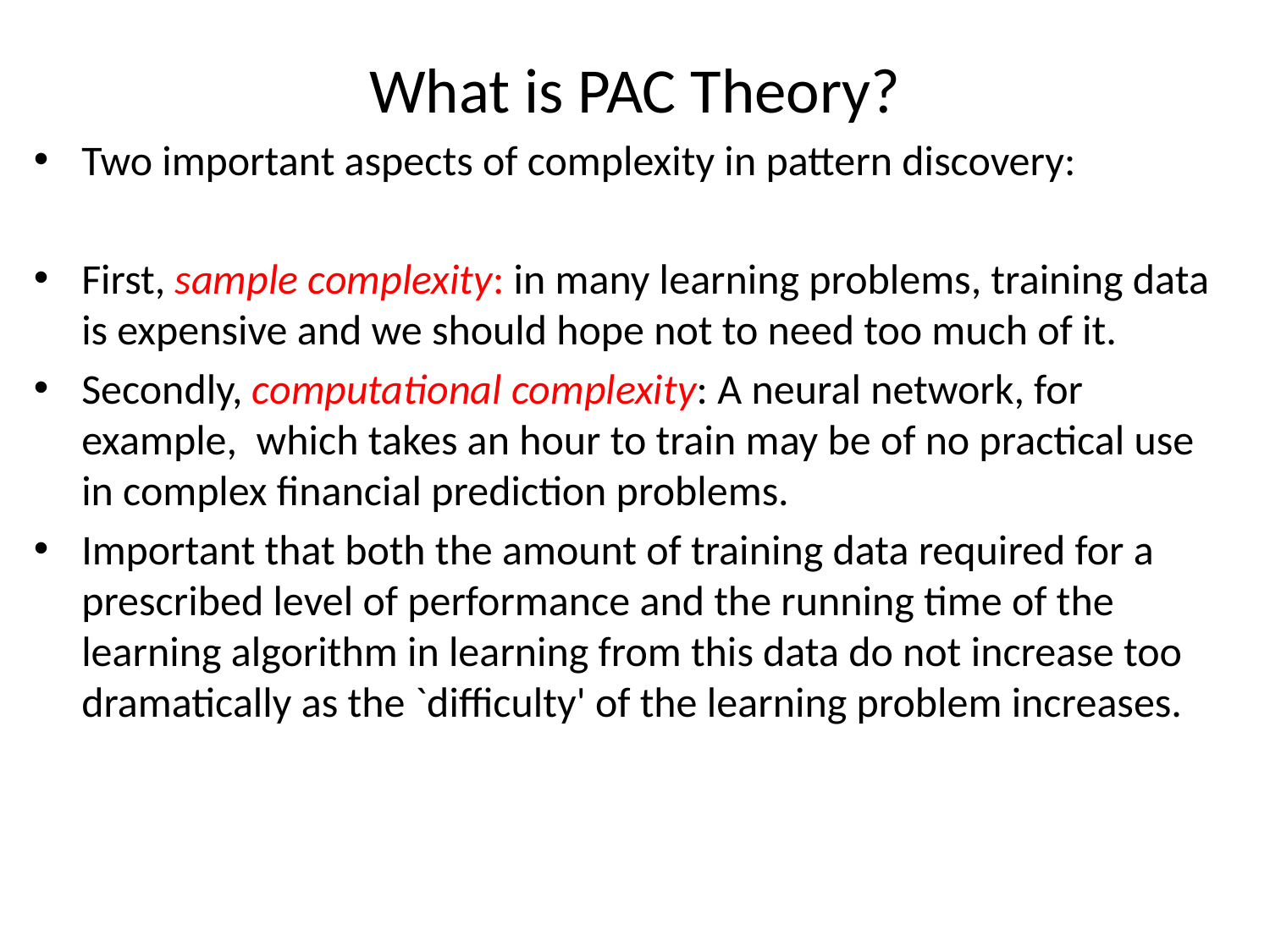

# What is PAC Theory?
Two important aspects of complexity in pattern discovery:

First, sample complexity: in many learning problems, training data is expensive and we should hope not to need too much of it.
Secondly, computational complexity: A neural network, for example,  which takes an hour to train may be of no practical use in complex financial prediction problems.
Important that both the amount of training data required for a prescribed level of performance and the running time of the learning algorithm in learning from this data do not increase too dramatically as the `difficulty' of the learning problem increases.